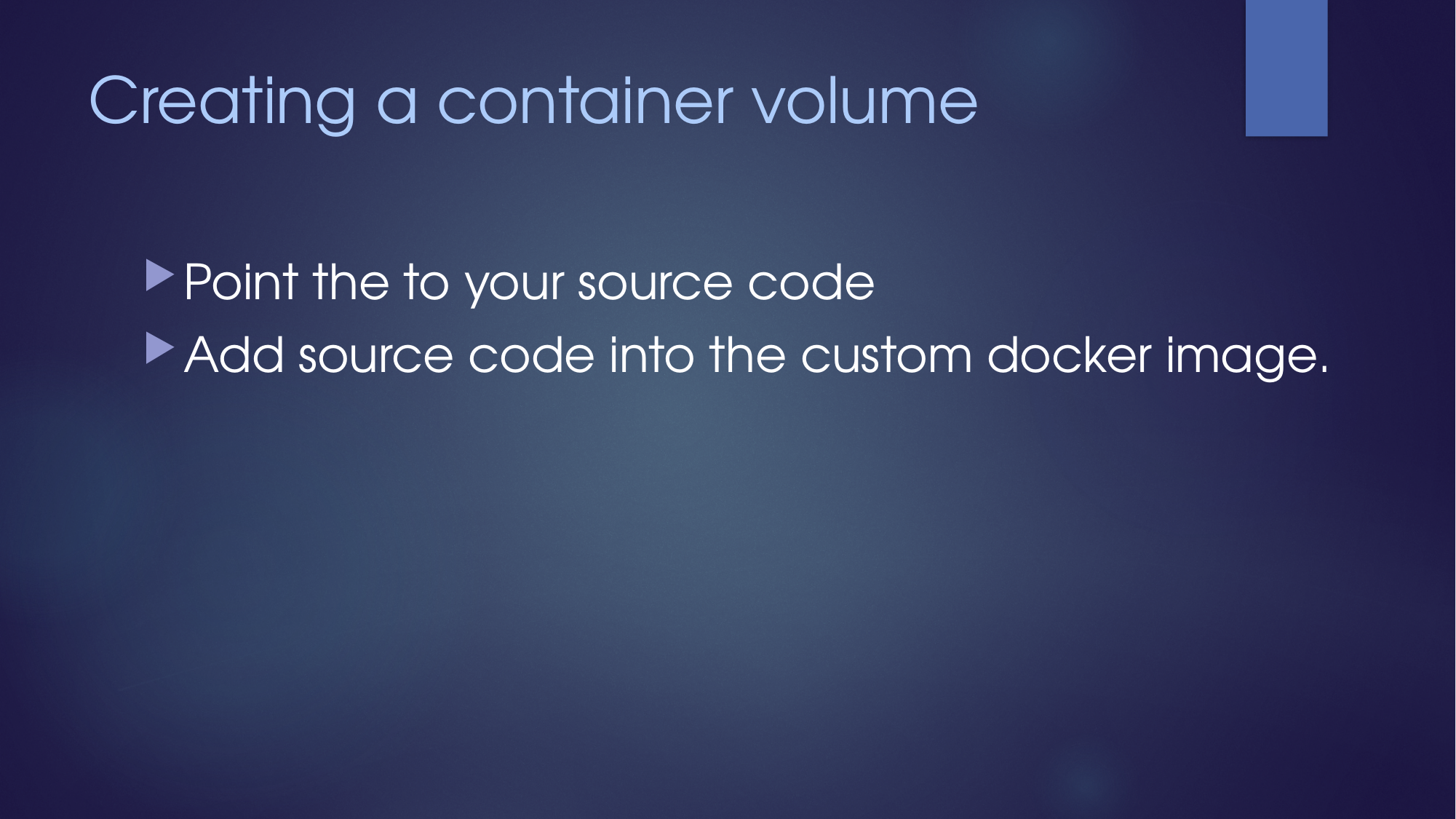

# Creating a container volume
Point the to your source code
Add source code into the custom docker image.